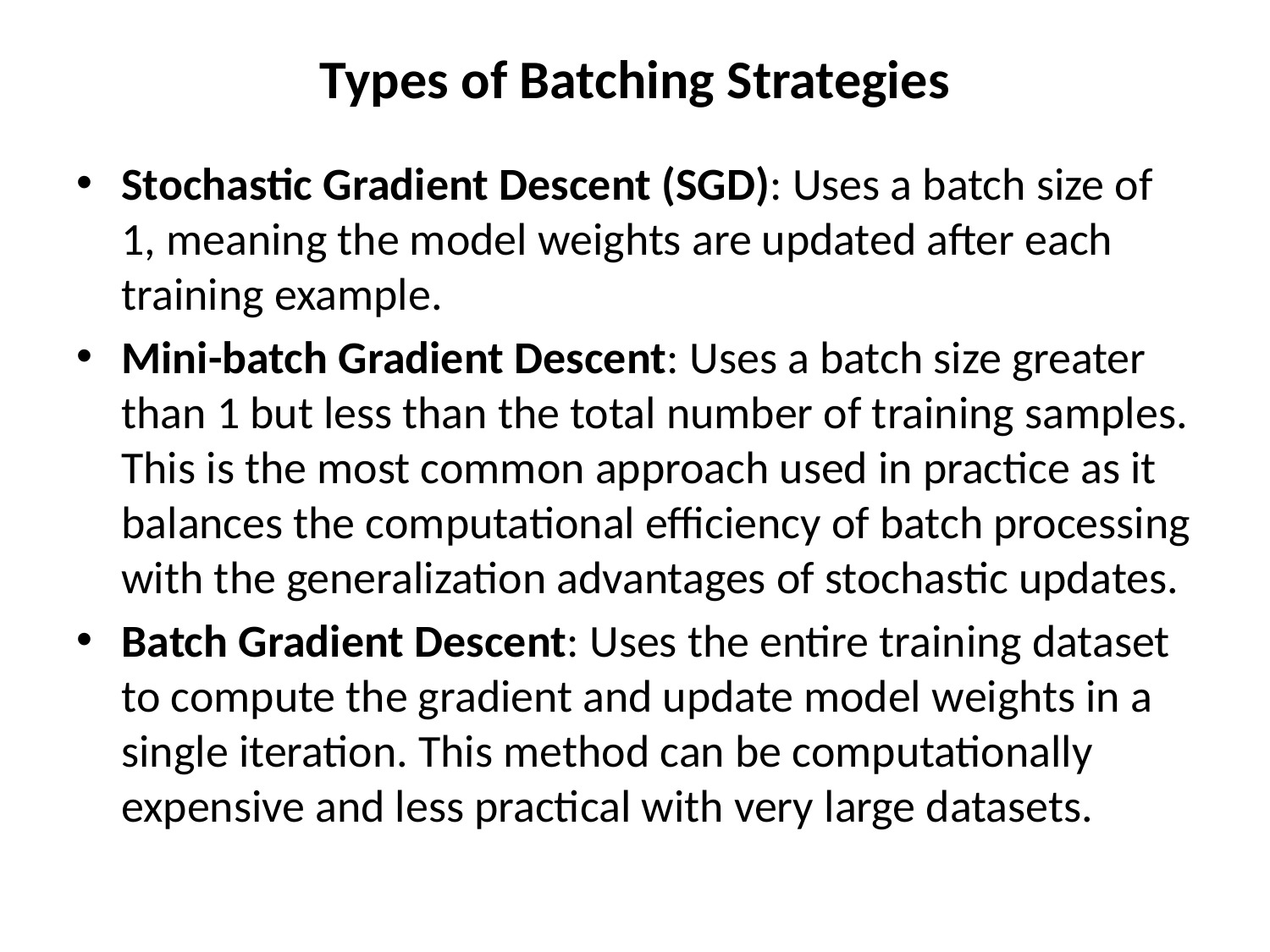

# Types of Batching Strategies
Stochastic Gradient Descent (SGD): Uses a batch size of 1, meaning the model weights are updated after each training example.
Mini-batch Gradient Descent: Uses a batch size greater than 1 but less than the total number of training samples. This is the most common approach used in practice as it balances the computational efficiency of batch processing with the generalization advantages of stochastic updates.
Batch Gradient Descent: Uses the entire training dataset to compute the gradient and update model weights in a single iteration. This method can be computationally expensive and less practical with very large datasets.